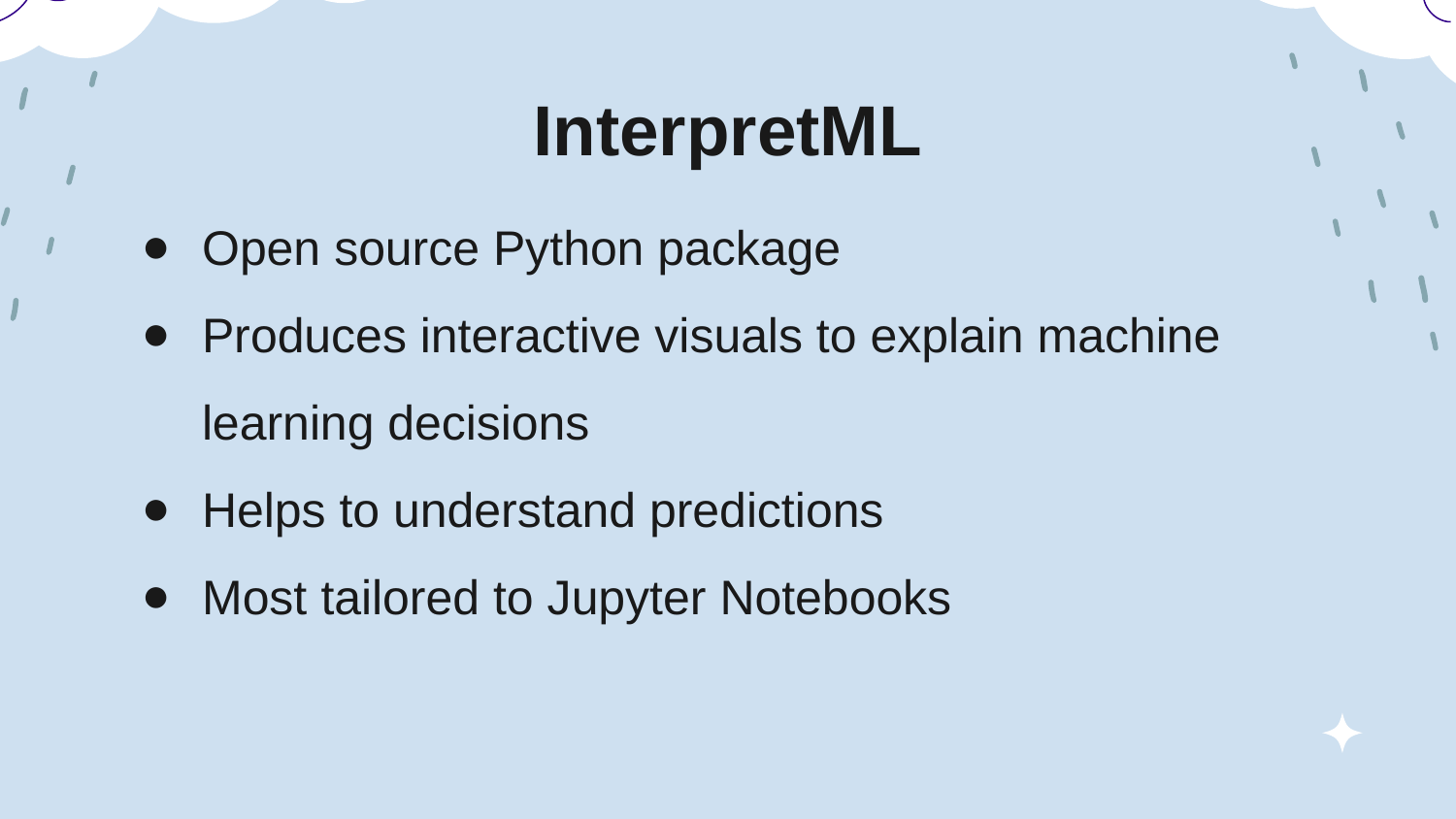

# InterpretML
Open source Python package
Produces interactive visuals to explain machine learning decisions
Helps to understand predictions
Most tailored to Jupyter Notebooks